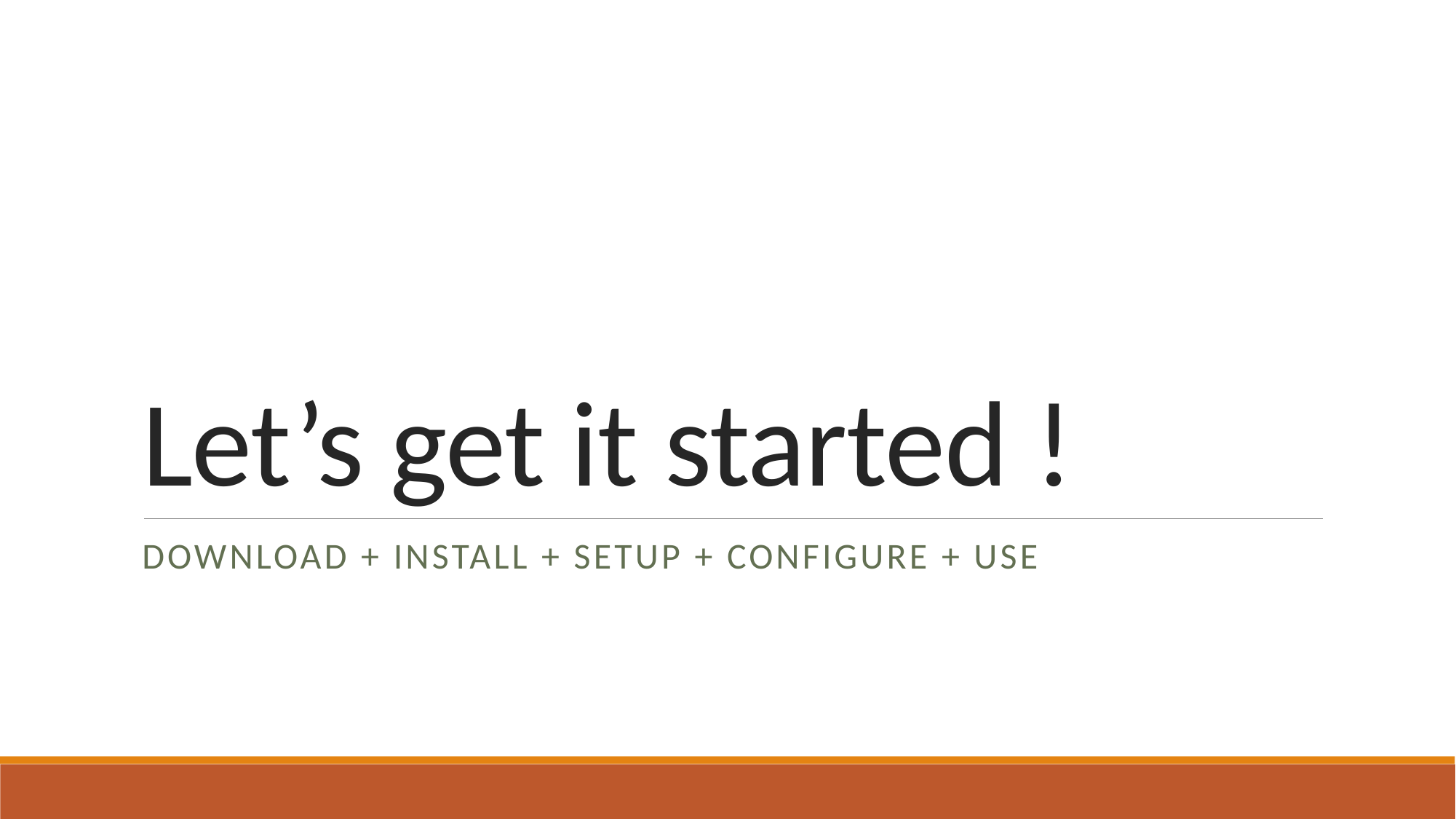

# Let’s get it started !
Download + Install + Setup + configure + use